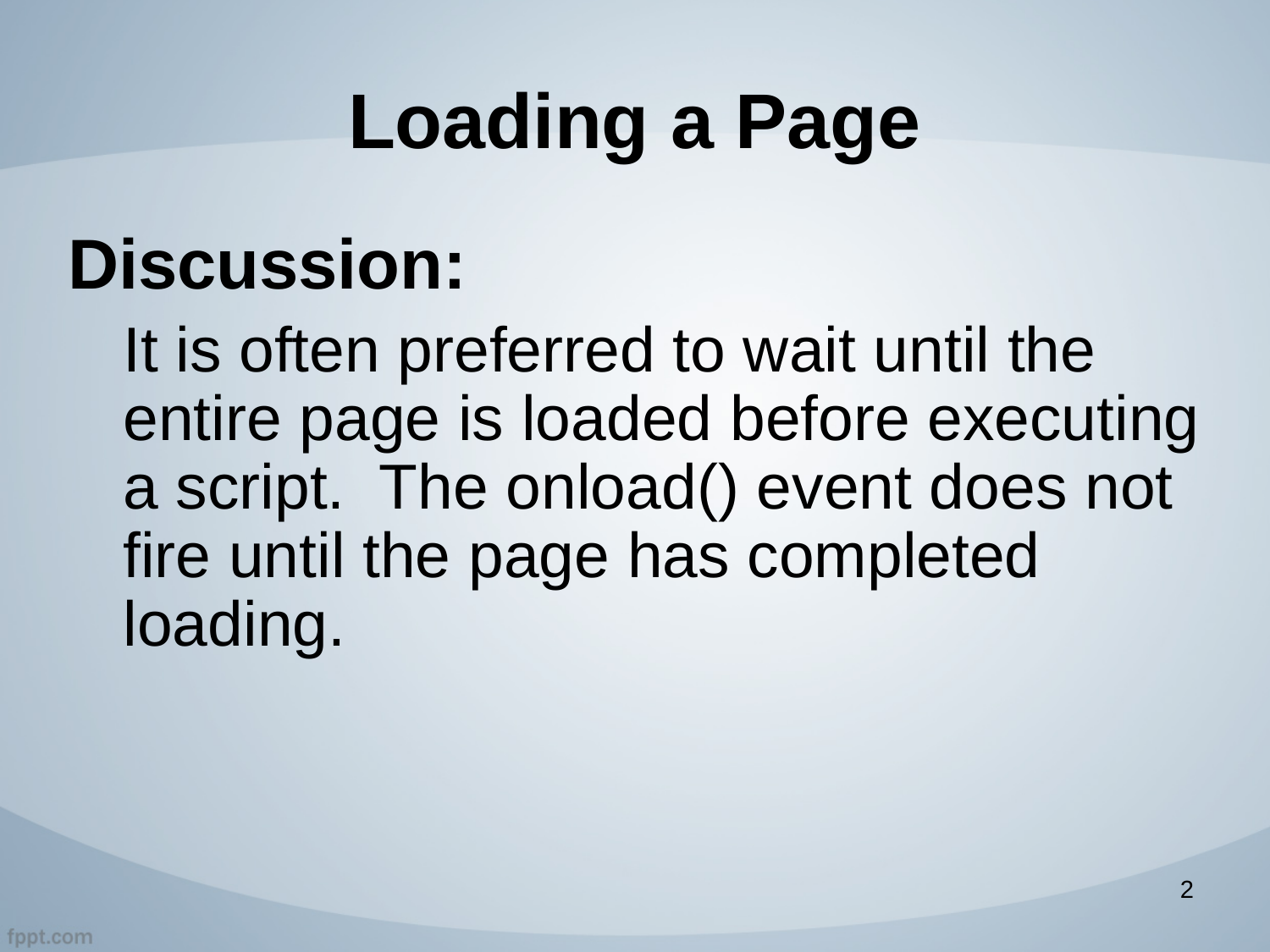

# Loading a Page
Discussion:
It is often preferred to wait until the entire page is loaded before executing a script.  The onload() event does not fire until the page has completed loading.
2